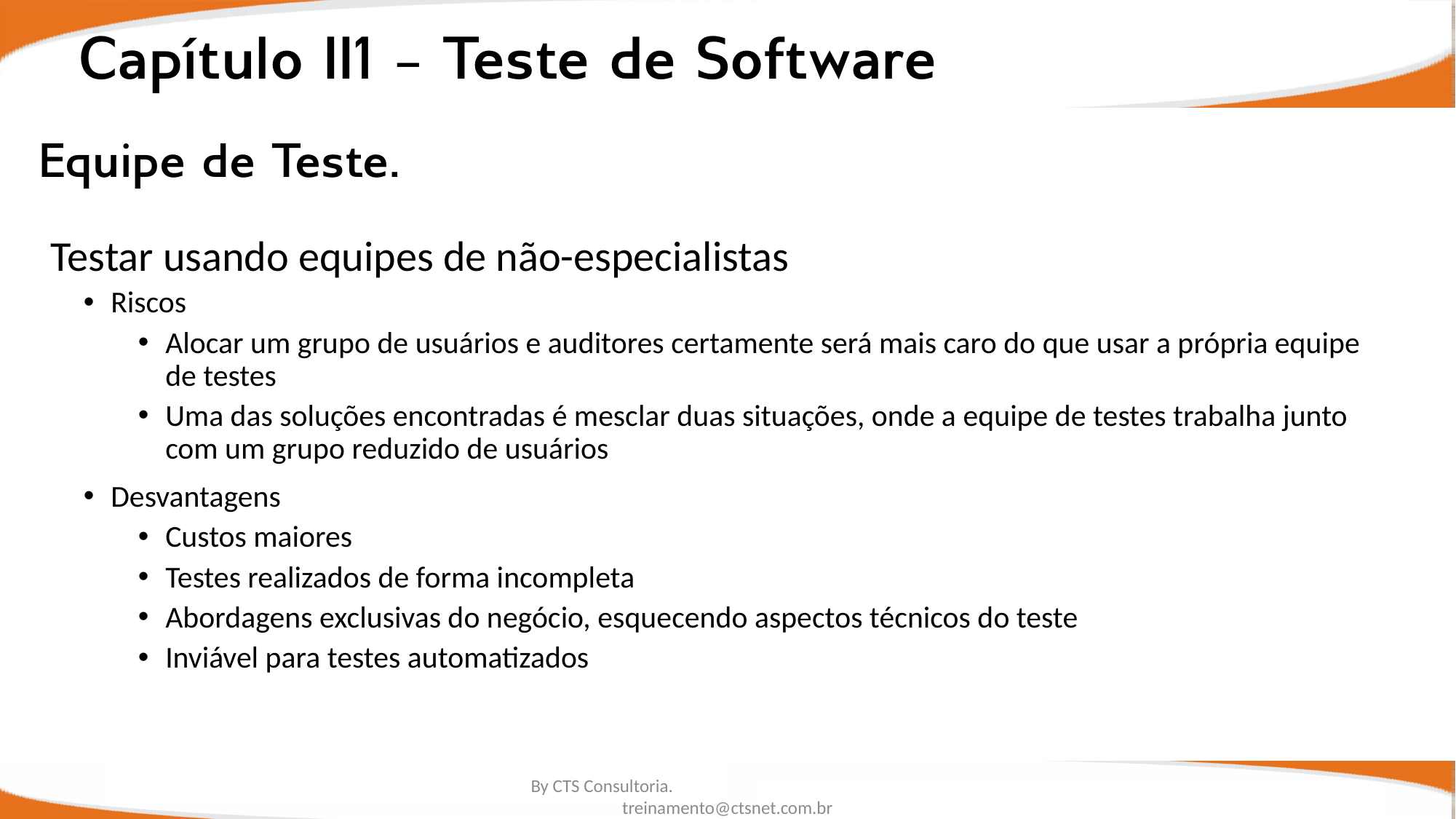

Capítulo II1 – Teste de Software
Equipe de Teste.
Testar usando equipes de não-especialistas
Riscos
Alocar um grupo de usuários e auditores certamente será mais caro do que usar a própria equipe de testes
Uma das soluções encontradas é mesclar duas situações, onde a equipe de testes trabalha junto com um grupo reduzido de usuários
Desvantagens
Custos maiores
Testes realizados de forma incompleta
Abordagens exclusivas do negócio, esquecendo aspectos técnicos do teste
Inviável para testes automatizados
By CTS Consultoria.                                                             treinamento@ctsnet.com.br